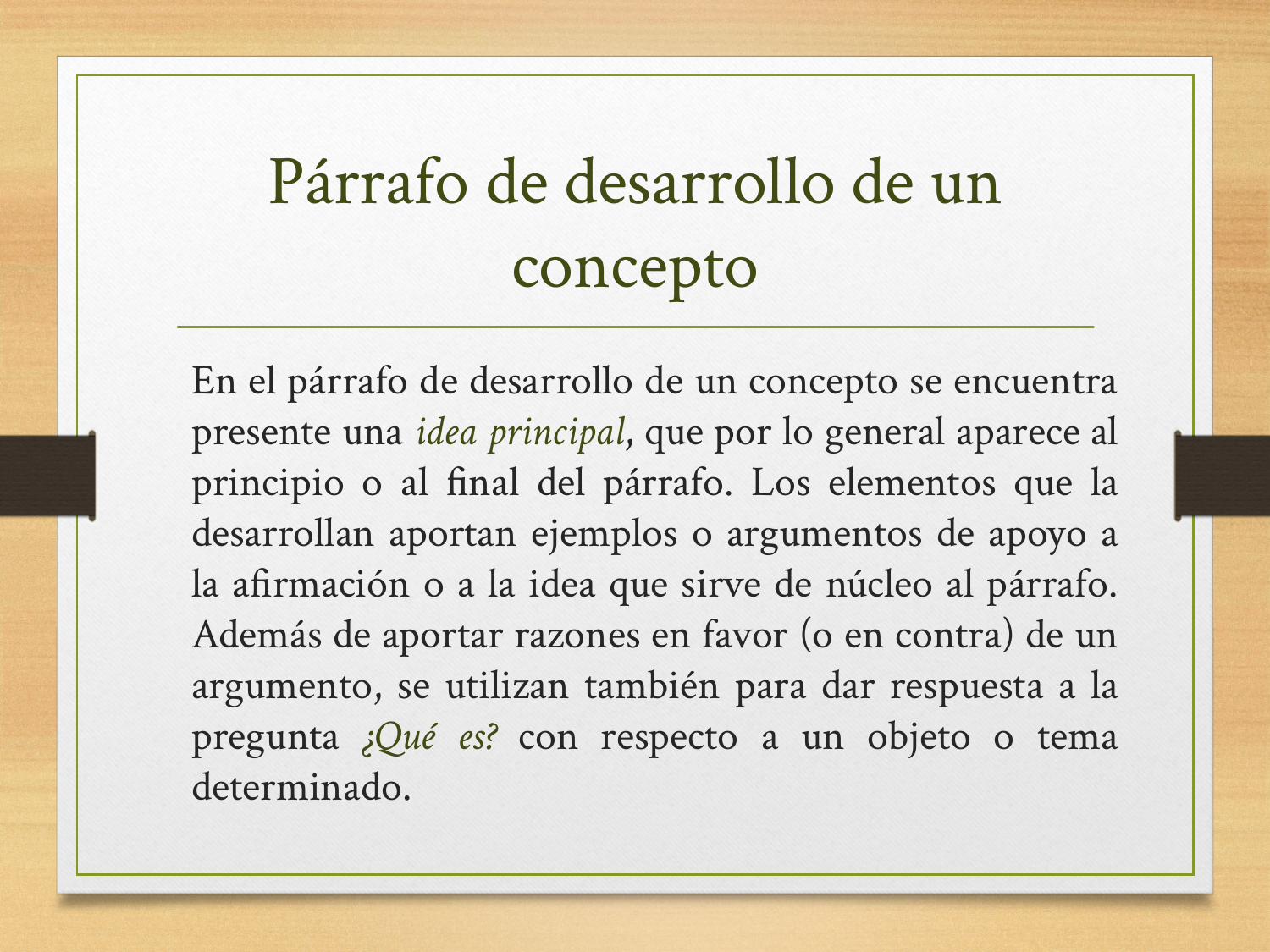

# Párrafo de desarrollo de un concepto
En el párrafo de desarrollo de un concepto se encuentra presente una idea principal, que por lo general aparece al principio o al final del párrafo. Los elementos que la desarrollan aportan ejemplos o argumentos de apoyo a la afirmación o a la idea que sirve de núcleo al párrafo. Además de aportar razones en favor (o en contra) de un argumento, se utilizan también para dar respuesta a la pregunta ¿Qué es? con respecto a un objeto o tema determinado.